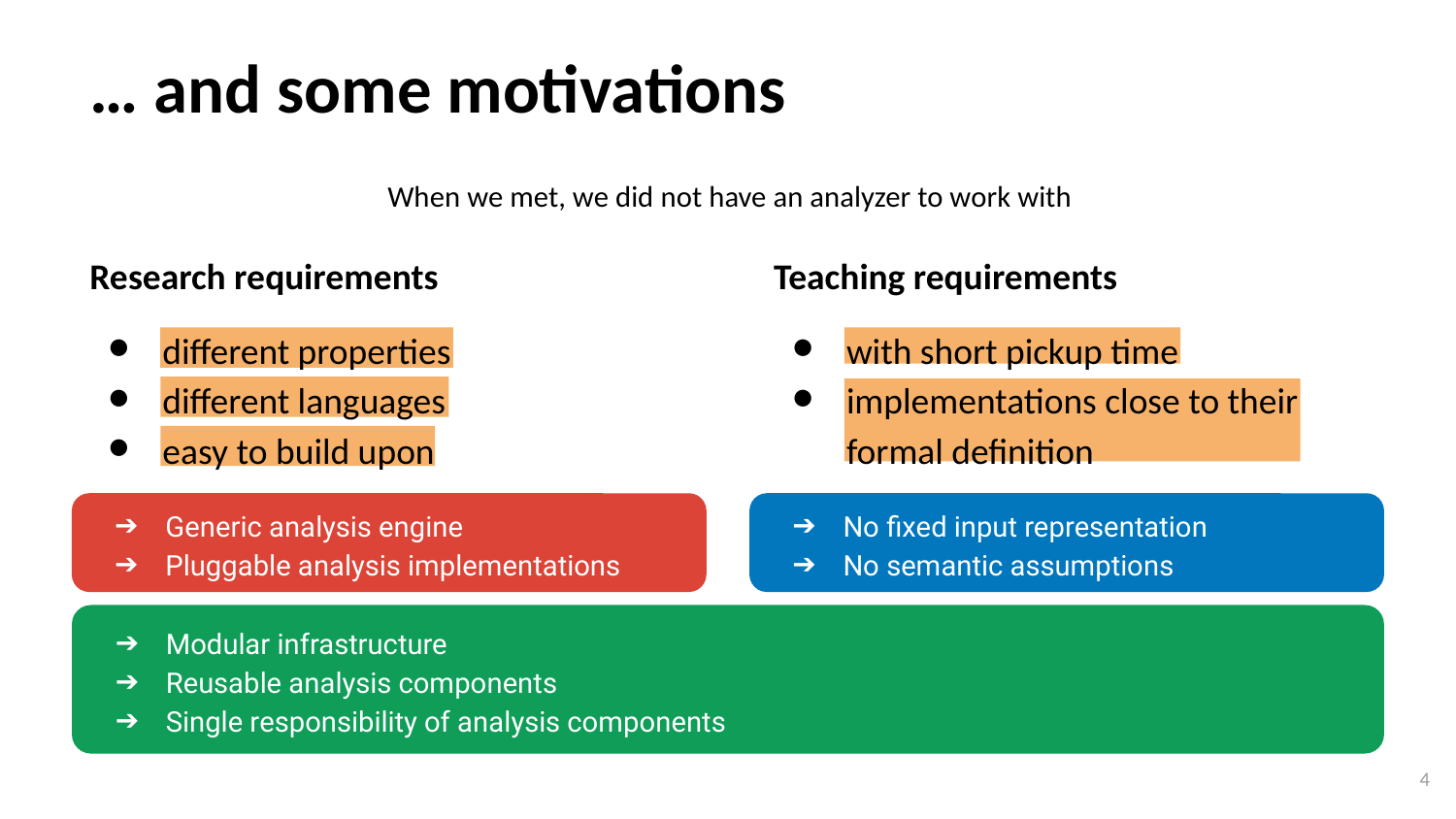

# … and some motivations
When we met, we did not have an analyzer to work with
Teaching requirements
with short pickup time
implementations close to their formal definition
Research requirements
different properties
different languages
easy to build upon

Generic analysis engine
Pluggable analysis implementations
No fixed input representation
No semantic assumptions
Modular infrastructure
Reusable analysis components
Single responsibility of analysis components
4